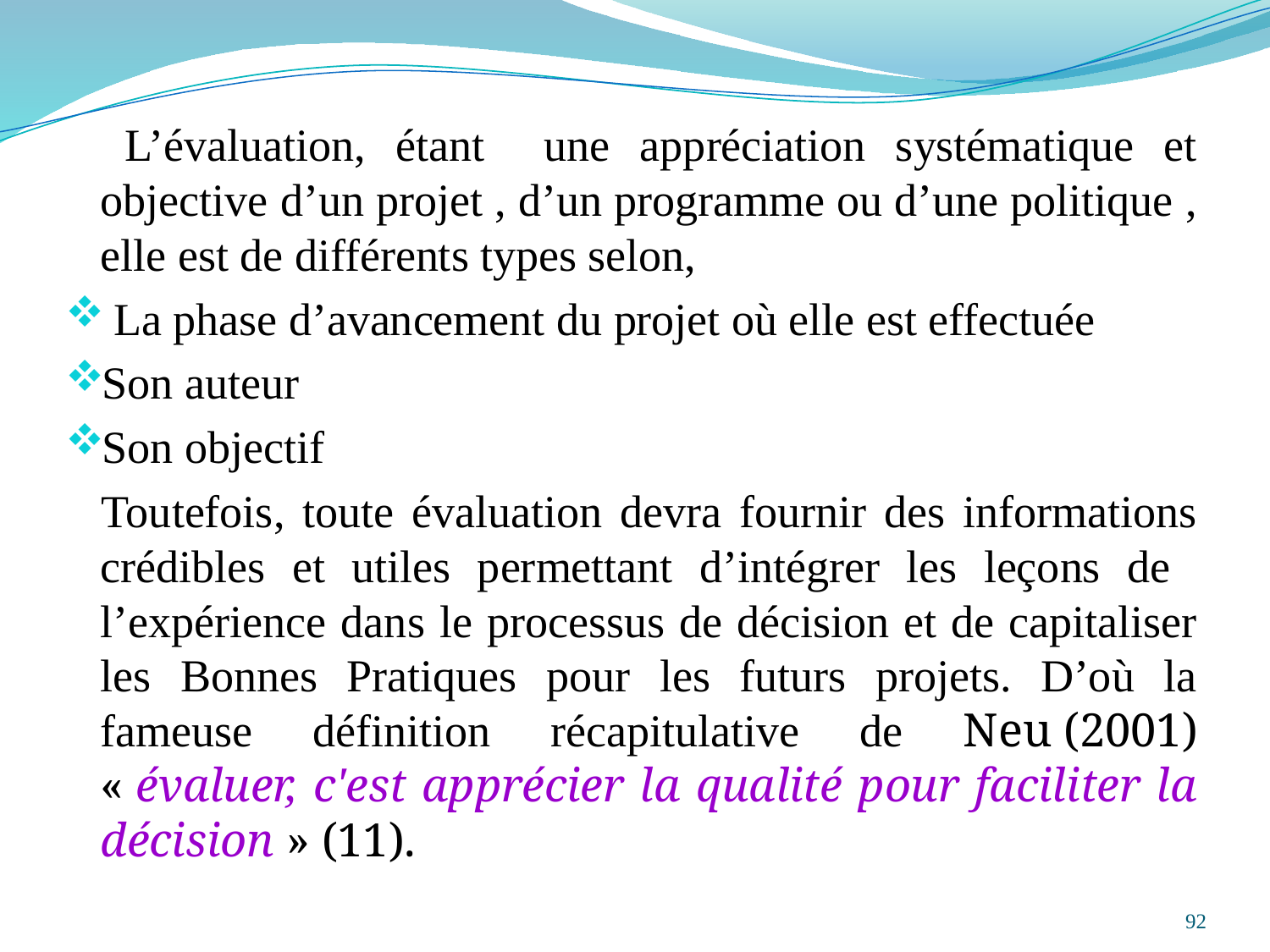

L’évaluation, étant  une appréciation systématique et objective d’un projet , d’un programme ou d’une politique , elle est de différents types selon,
 La phase d’avancement du projet où elle est effectuée
Son auteur
Son objectif
  Toutefois, toute évaluation devra fournir des informations crédibles et utiles permettant d’intégrer les leçons de  l’expérience dans le processus de décision et de capitaliser les Bonnes Pratiques pour les futurs projets. D’où la fameuse définition récapitulative de Neu (2001) « évaluer, c'est apprécier la qualité pour faciliter la décision » (11).
92